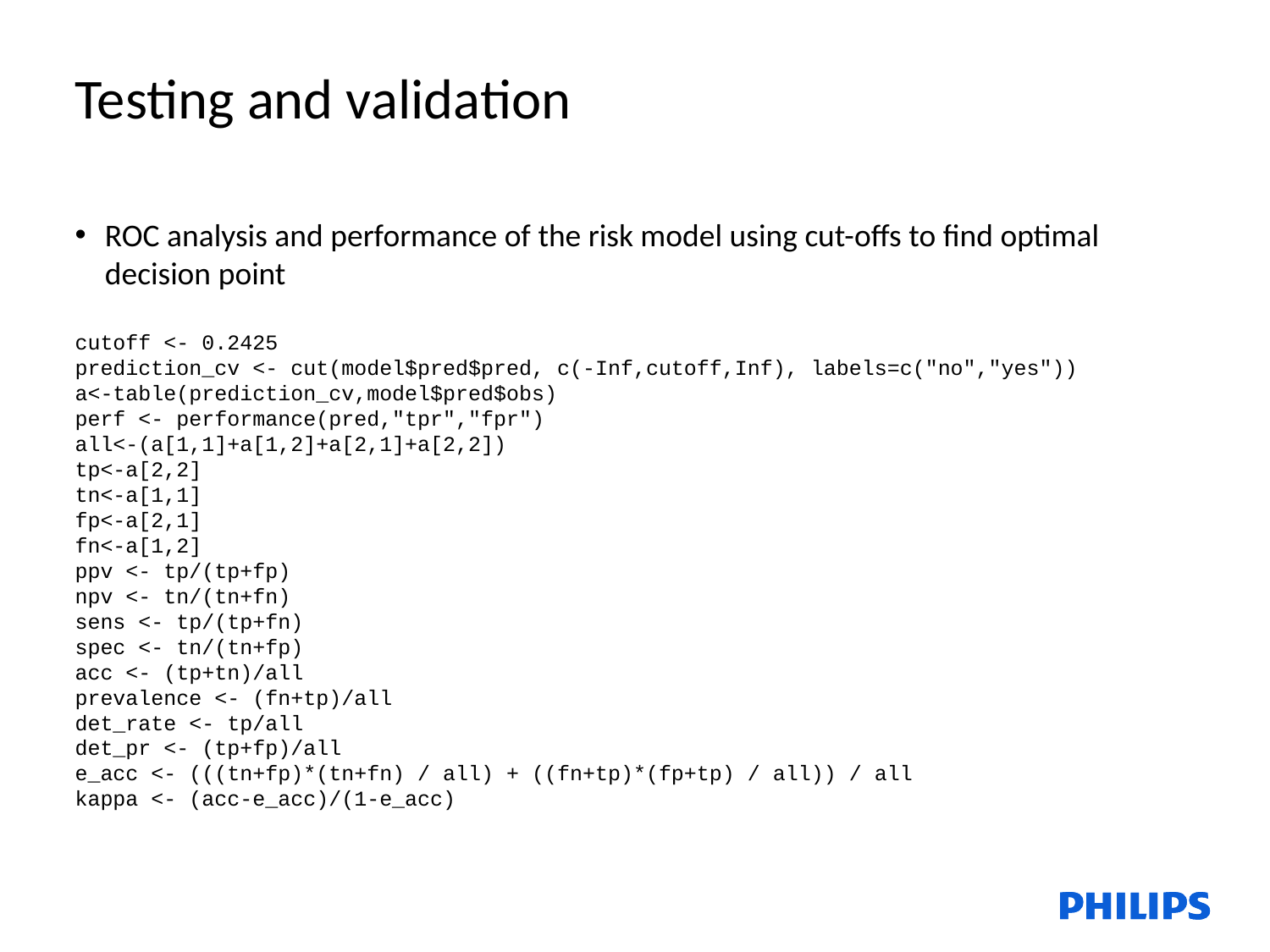

Testing and validation
ROC analysis and performance of the risk model using cut-offs to find optimal decision point

cutoff <- 0.2425
prediction_cv <- cut(model$pred$pred, c(-Inf,cutoff,Inf), labels=c("no","yes"))
a<-table(prediction_cv,model$pred$obs)
perf <- performance(pred,"tpr","fpr")
all<-(a[1,1]+a[1,2]+a[2,1]+a[2,2])
tp<-a[2,2]
tn<-a[1,1]
fp<-a[2,1]
fn<-a[1,2]
ppv <- tp/(tp+fp)
npv <- tn/(tn+fn)
sens <- tp/(tp+fn)
spec <- tn/(tn+fp)
acc <- (tp+tn)/all
prevalence <- (fn+tp)/all
det_rate <- tp/all
det_pr <- (tp+fp)/all
e_acc <- (((tn+fp)*(tn+fn) / all) + ((fn+tp)*(fp+tp) / all)) / all
kappa <- (acc-e_acc)/(1-e_acc)